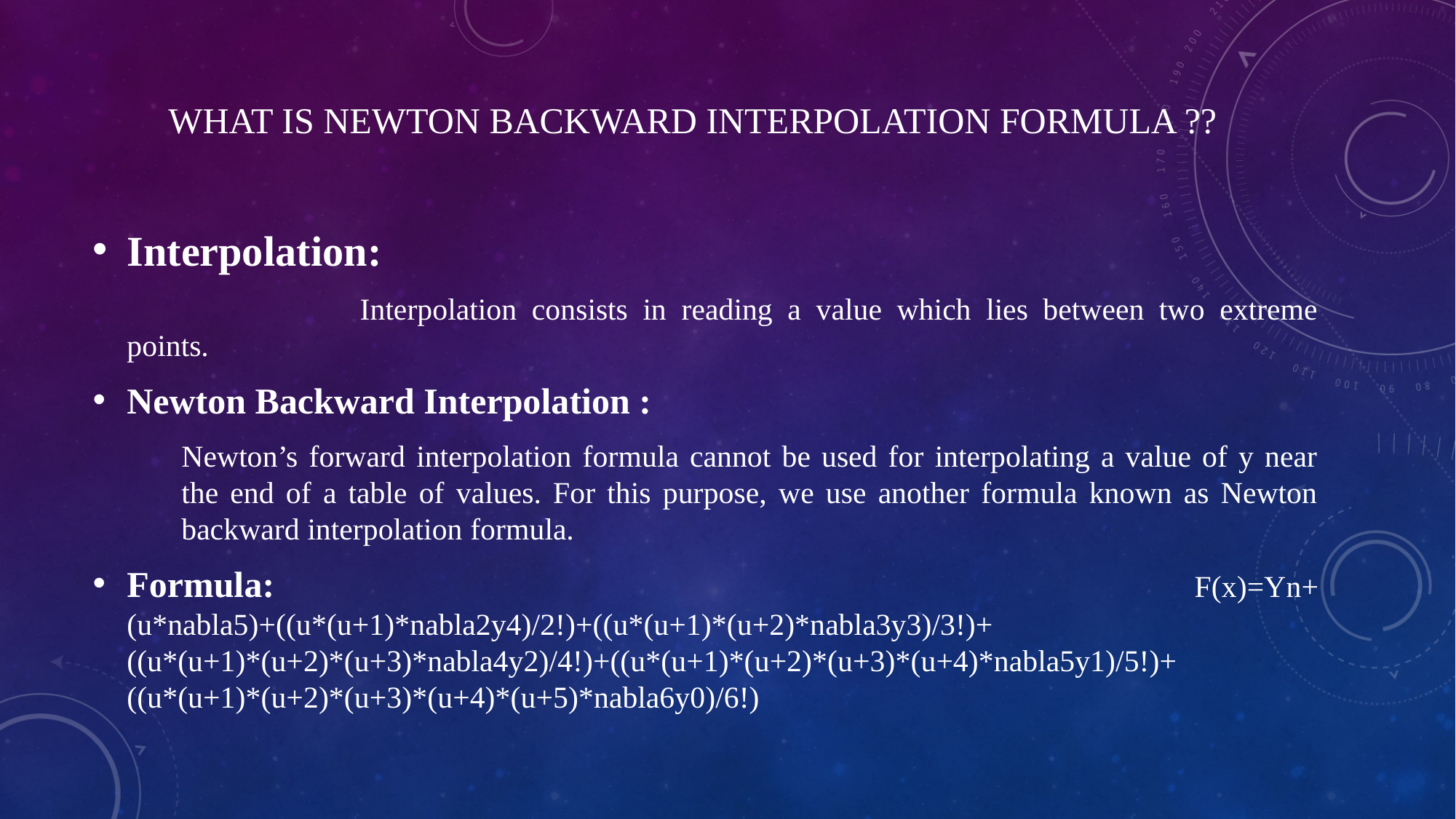

# What is Newton Backward Interpolation Formula ??
Interpolation:
 	 		Interpolation consists in reading a value which lies between two extreme points.
Newton Backward Interpolation :
	Newton’s forward interpolation formula cannot be used for interpolating a value of y near the end of a table of values. For this purpose, we use another formula known as Newton backward interpolation formula.
Formula:    			 					F(x)=Yn+(u*nabla5)+((u*(u+1)*nabla2y4)/2!)+((u*(u+1)*(u+2)*nabla3y3)/3!)+((u*(u+1)*(u+2)*(u+3)*nabla4y2)/4!)+((u*(u+1)*(u+2)*(u+3)*(u+4)*nabla5y1)/5!)+((u*(u+1)*(u+2)*(u+3)*(u+4)*(u+5)*nabla6y0)/6!)